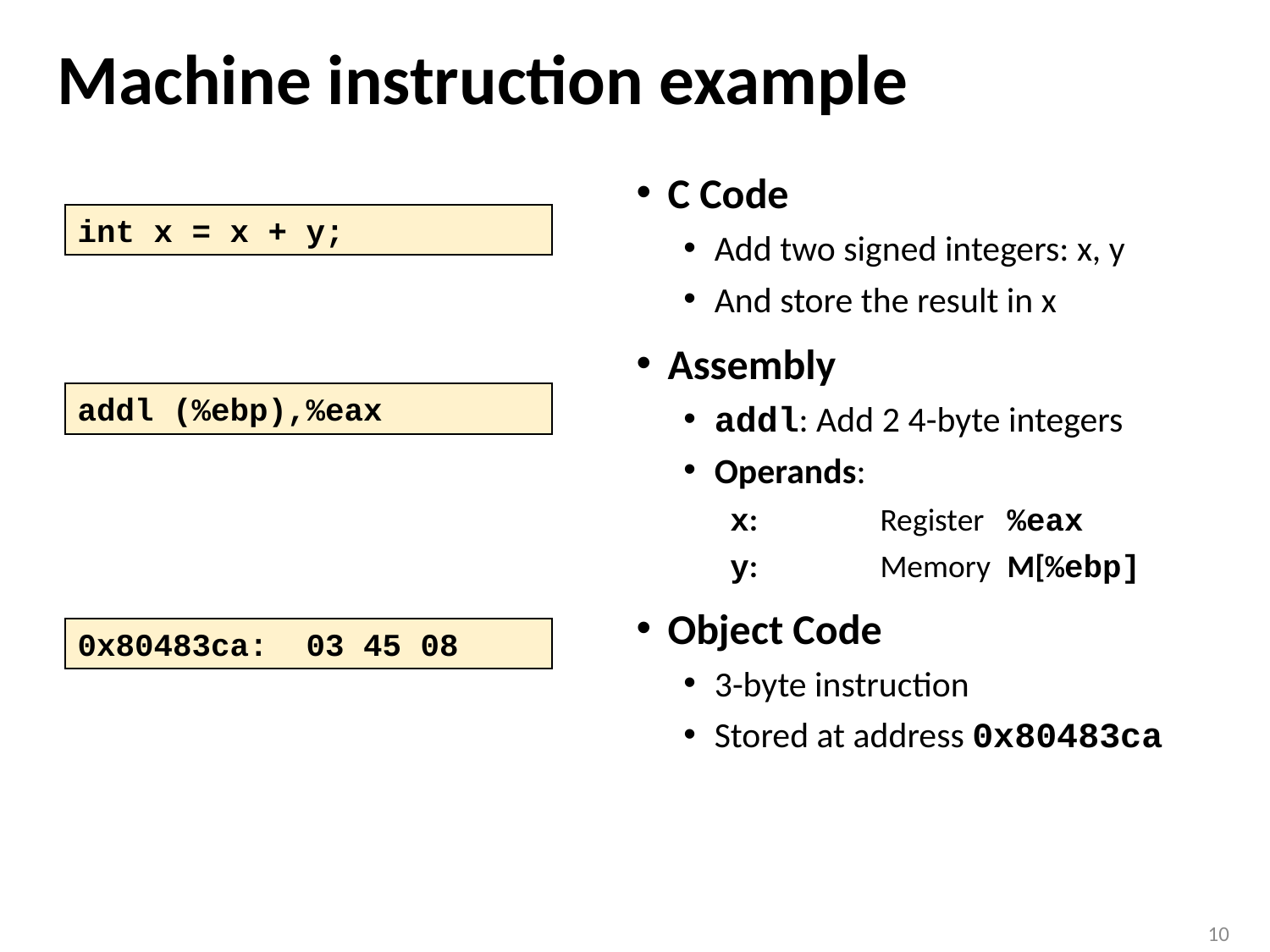

# Machine instruction example
C Code
Add two signed integers: x, y
And store the result in x
Assembly
addl: Add 2 4-byte integers
Operands:
x:	Register	%eax
y:	Memory	M[%ebp]
Object Code
3-byte instruction
Stored at address 0x80483ca
int x = x + y;
addl (%ebp),%eax
0x80483ca:  03 45 08
10